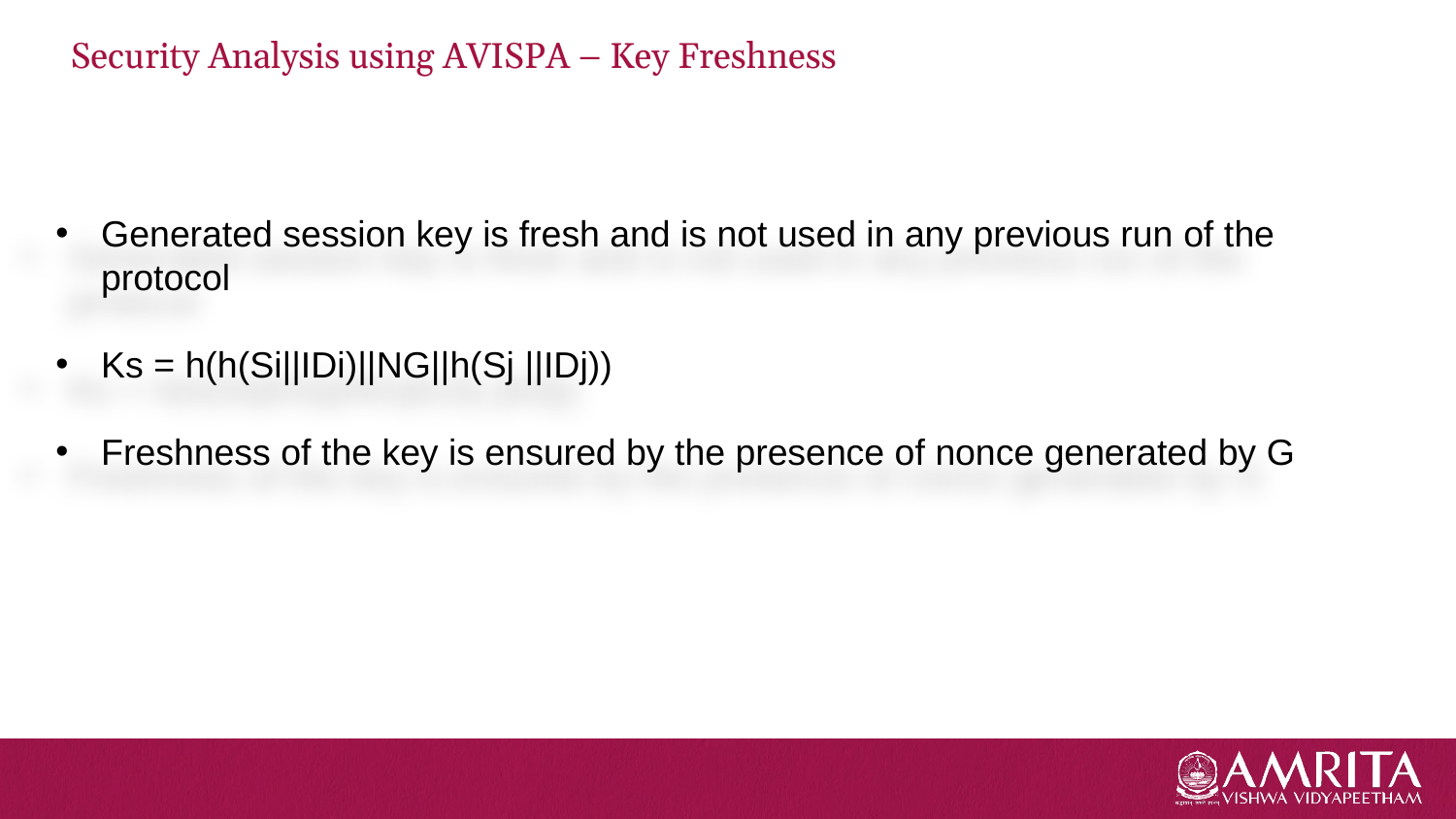

# Security Analysis using AVISPA – Key Freshness
Generated session key is fresh and is not used in any previous run of the protocol

Ks = h(h(Si||IDi)||NG||h(Sj ||IDj))

Freshness of the key is ensured by the presence of nonce generated by G